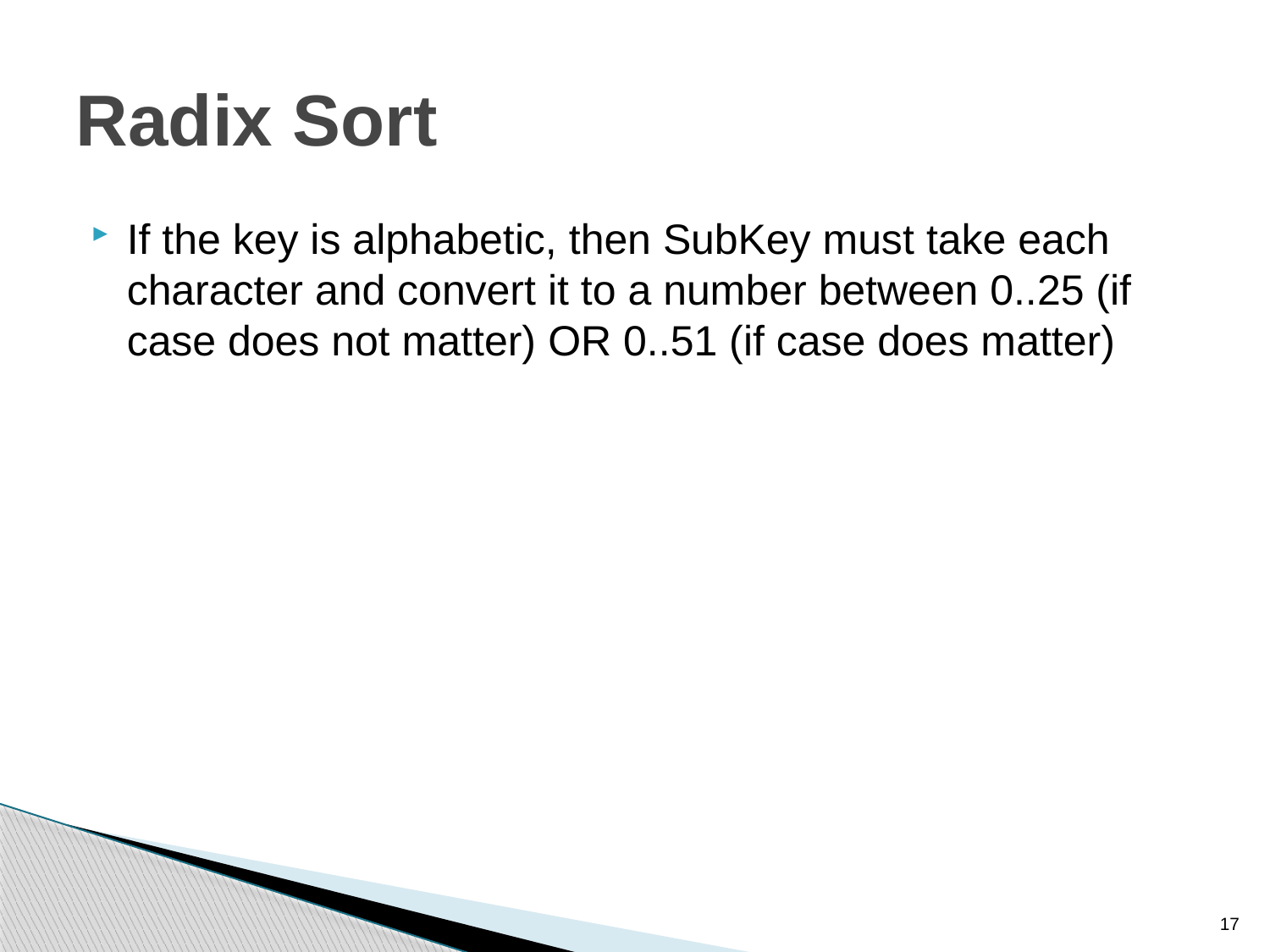

# Radix Sort
If the key is alphabetic, then SubKey must take each character and convert it to a number between 0..25 (if case does not matter) OR 0..51 (if case does matter)

17